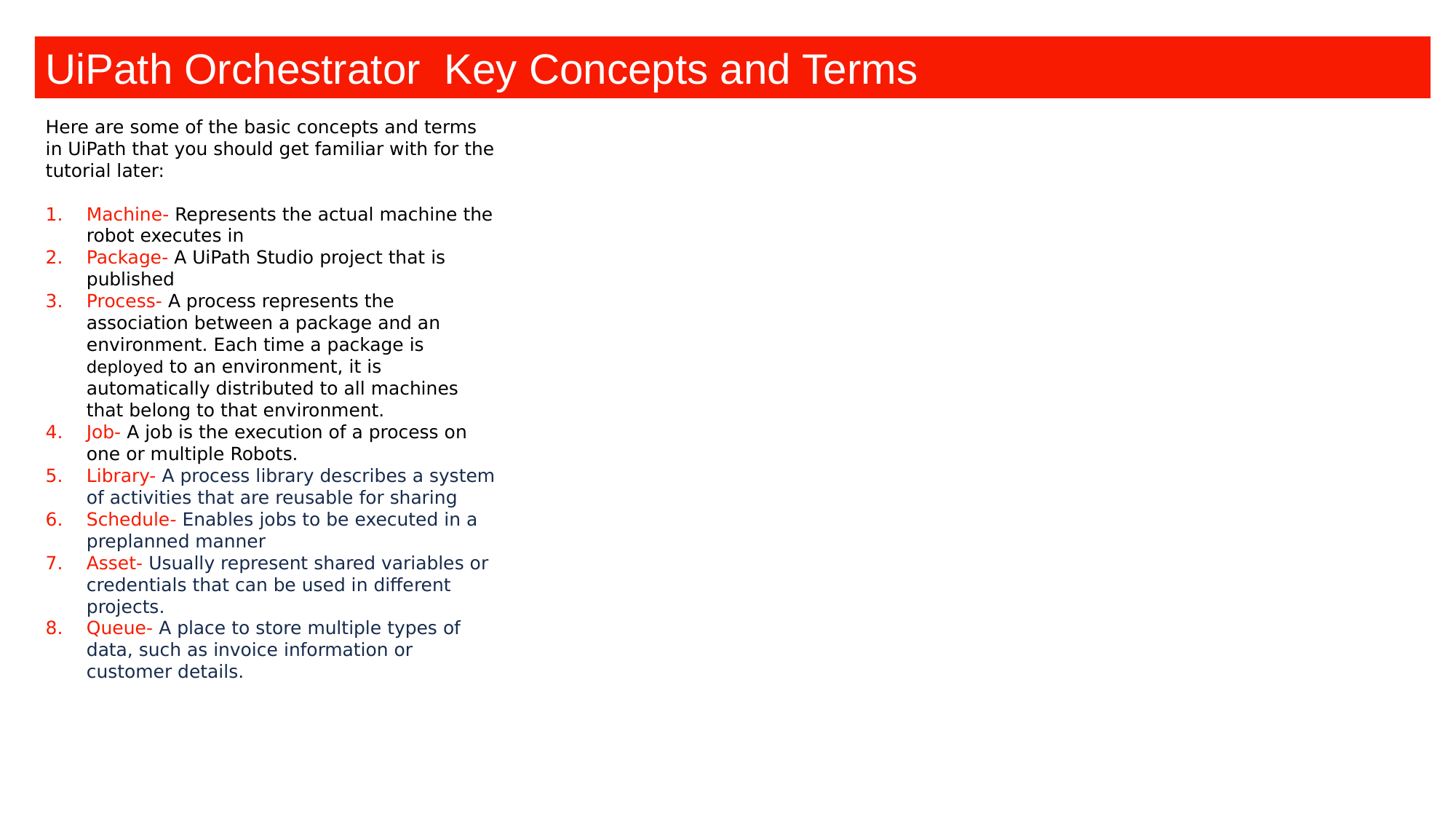

UiPath Orchestrator  Key Concepts and Terms
Here are some of the basic concepts and terms in UiPath that you should get familiar with for the tutorial later:

Machine- Represents the actual machine the robot executes in
Package- A UiPath Studio project that is published
Process- A process represents the association between a package and an environment. Each time a package is deployed to an environment, it is automatically distributed to all machines that belong to that environment.
Job- A job is the execution of a process on one or multiple Robots.
Library- A process library describes a system of activities that are reusable for sharing
Schedule- Enables jobs to be executed in a preplanned manner
Asset- Usually represent shared variables or credentials that can be used in different projects.
Queue- A place to store multiple types of data, such as invoice information or customer details.